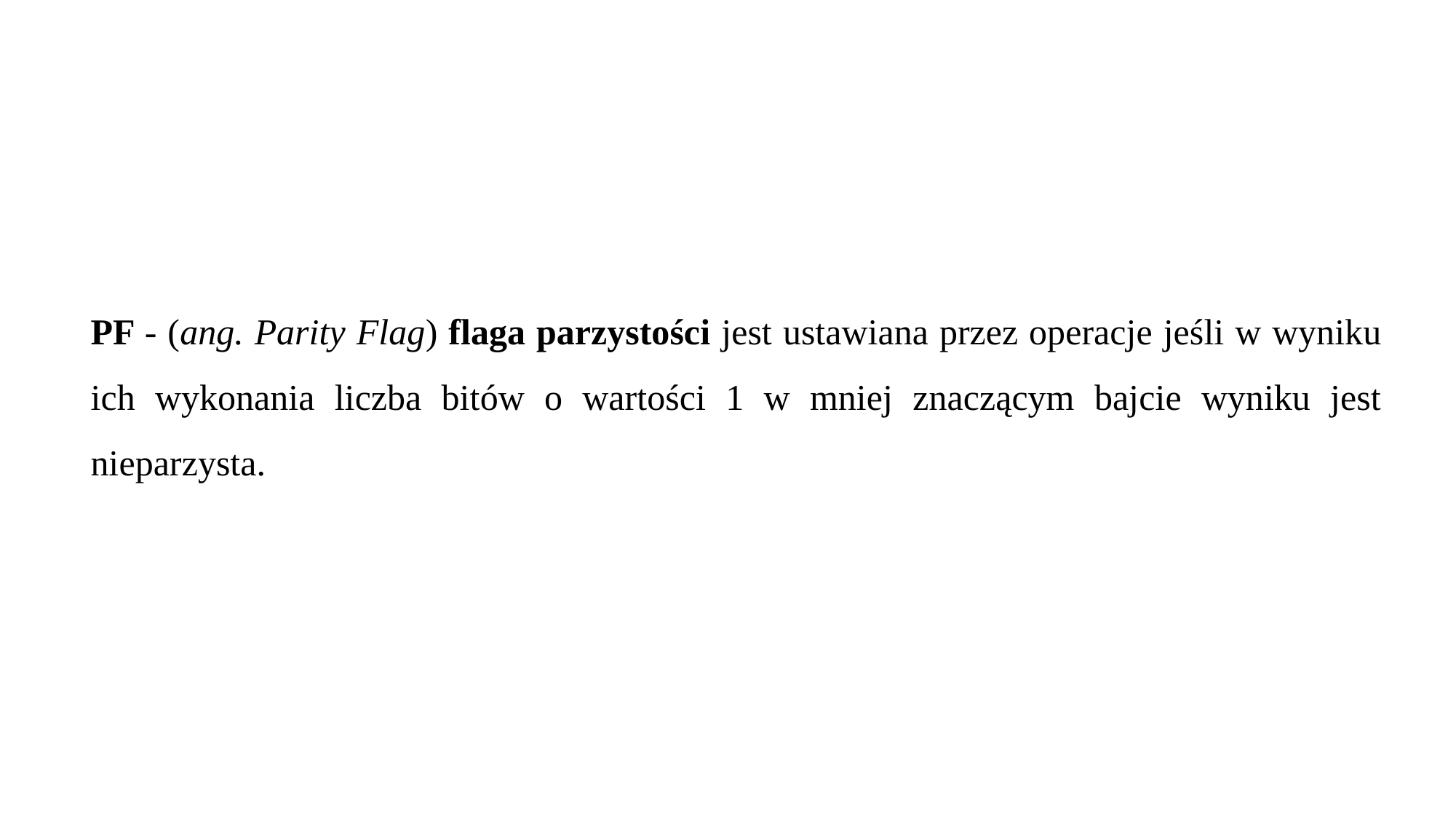

PF - (ang. Parity Flag) flaga parzystości jest ustawiana przez operacje jeśli w wyniku ich wykonania liczba bitów o wartości 1 w mniej znaczącym bajcie wyniku jest nieparzysta.